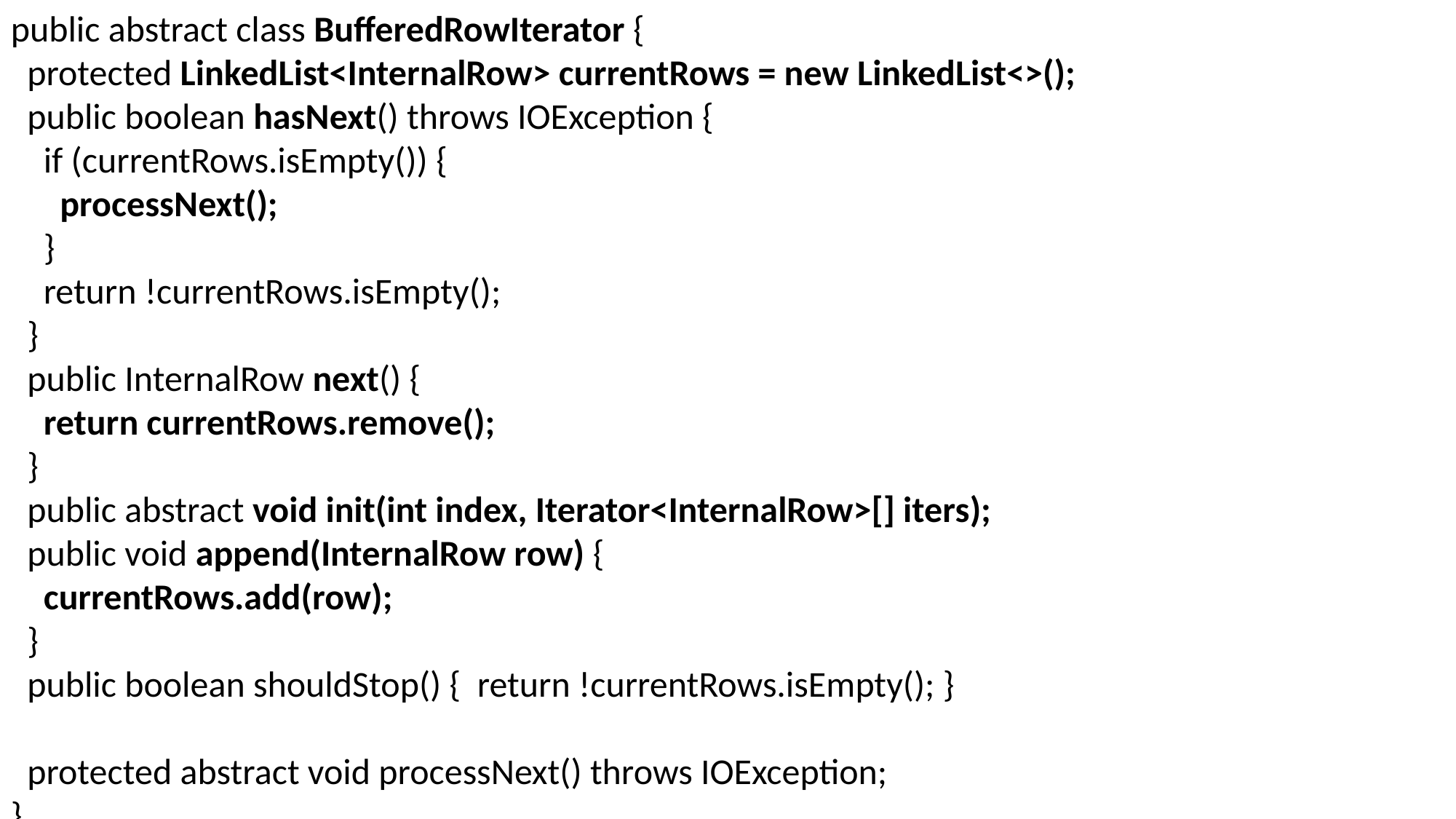

public abstract class BufferedRowIterator {
  protected LinkedList<InternalRow> currentRows = new LinkedList<>();
  public boolean hasNext() throws IOException {
    if (currentRows.isEmpty()) {
      processNext();
    }
    return !currentRows.isEmpty();
  }
  public InternalRow next() {
    return currentRows.remove();
  }
  public abstract void init(int index, Iterator<InternalRow>[] iters);
  public void append(InternalRow row) {
    currentRows.add(row);
  }
  public boolean shouldStop() {  return !currentRows.isEmpty(); }

  protected abstract void processNext() throws IOException;
}